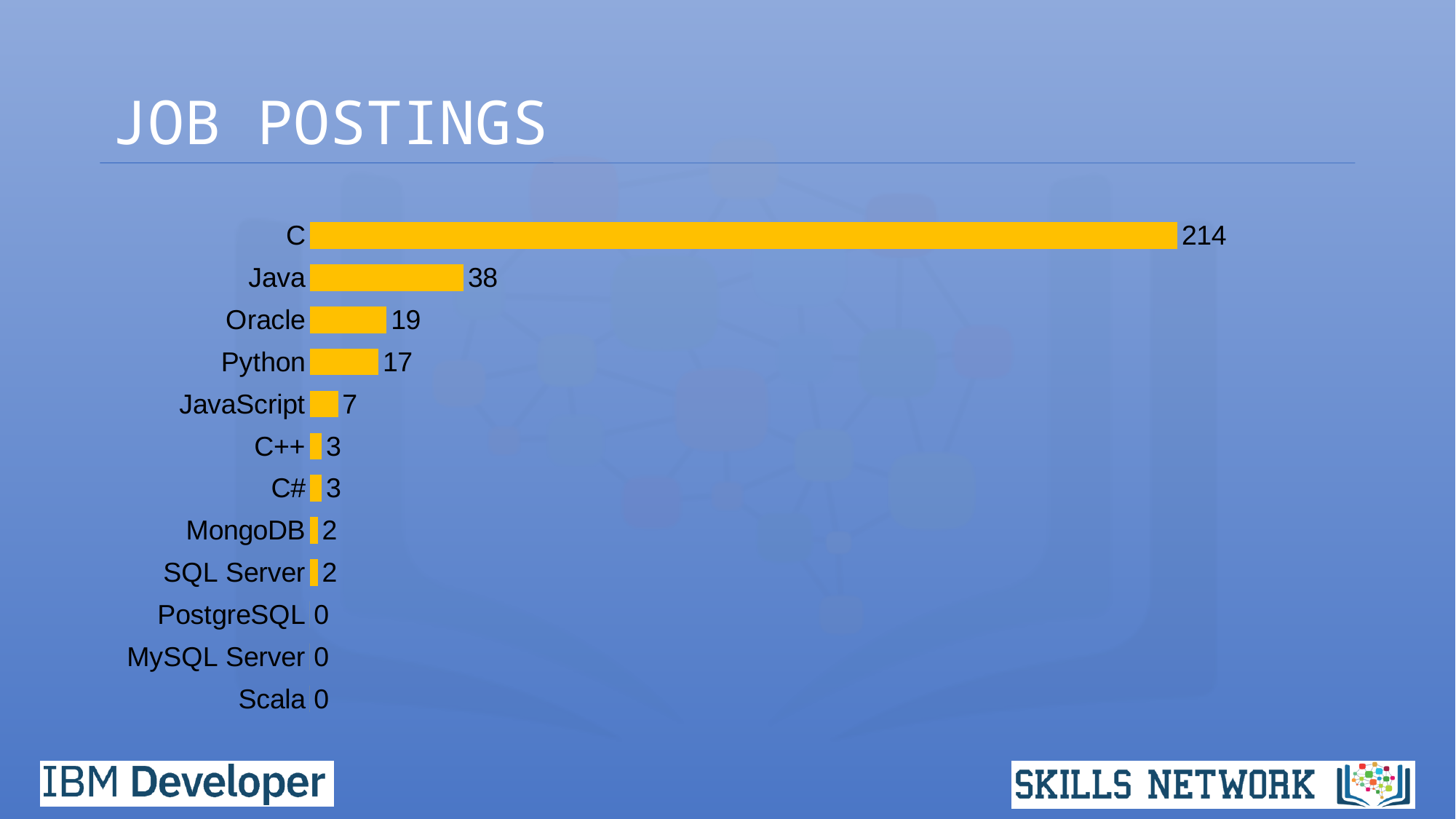

# JOB POSTINGS

### Chart

| Category |  |
|---|---|
| Scala | 0.0 |
| MySQL Server | 0.0 |
| PostgreSQL | 0.0 |
| SQL Server | 2.0 |
| MongoDB | 2.0 |
| C# | 3.0 |
| C++ | 3.0 |
| JavaScript | 7.0 |
| Python | 17.0 |
| Oracle | 19.0 |
| Java | 38.0 |
| C | 214.0 |